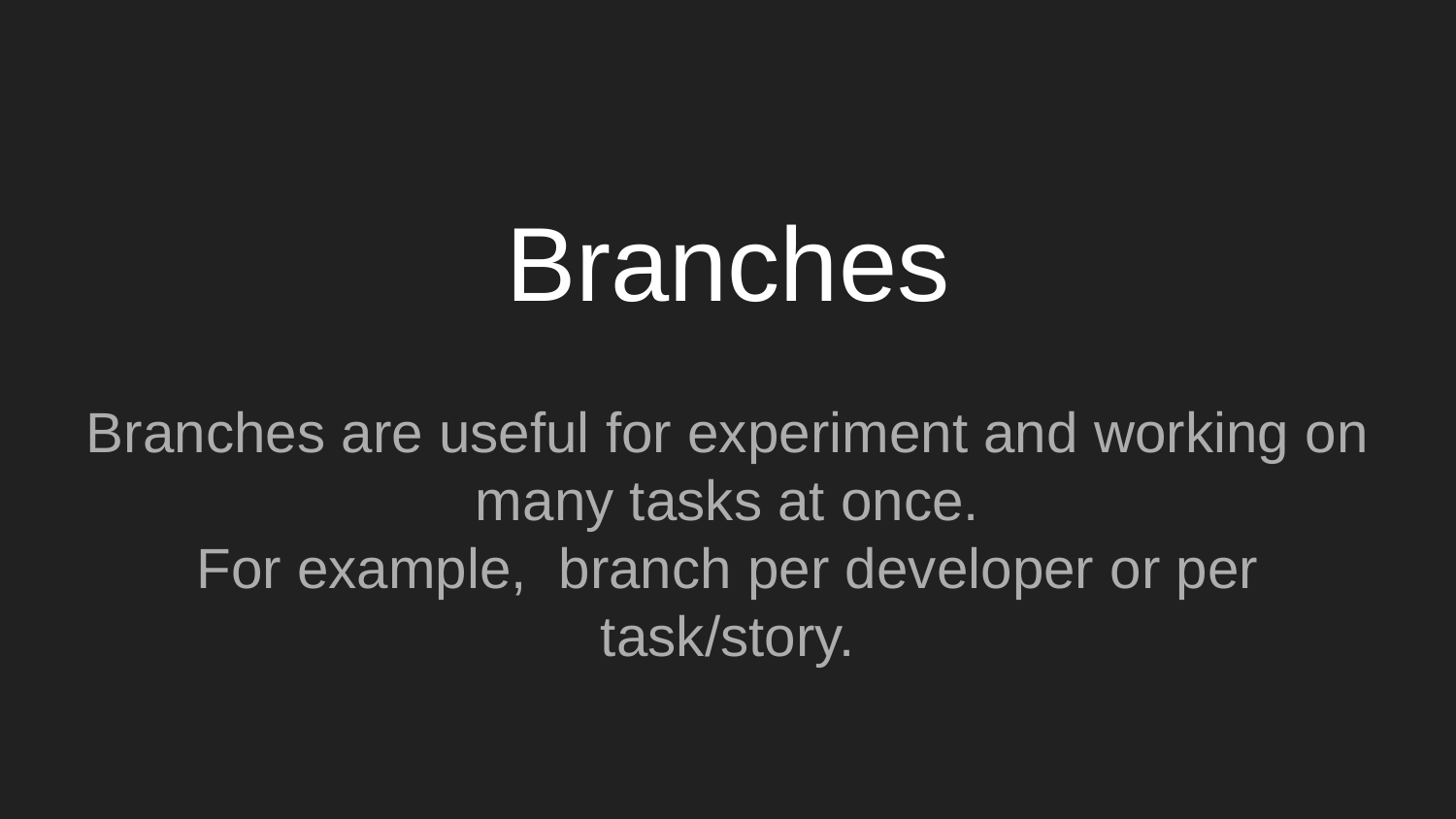

# Branches
Branches are useful for experiment and working on many tasks at once.
For example,  branch per developer or per task/story.